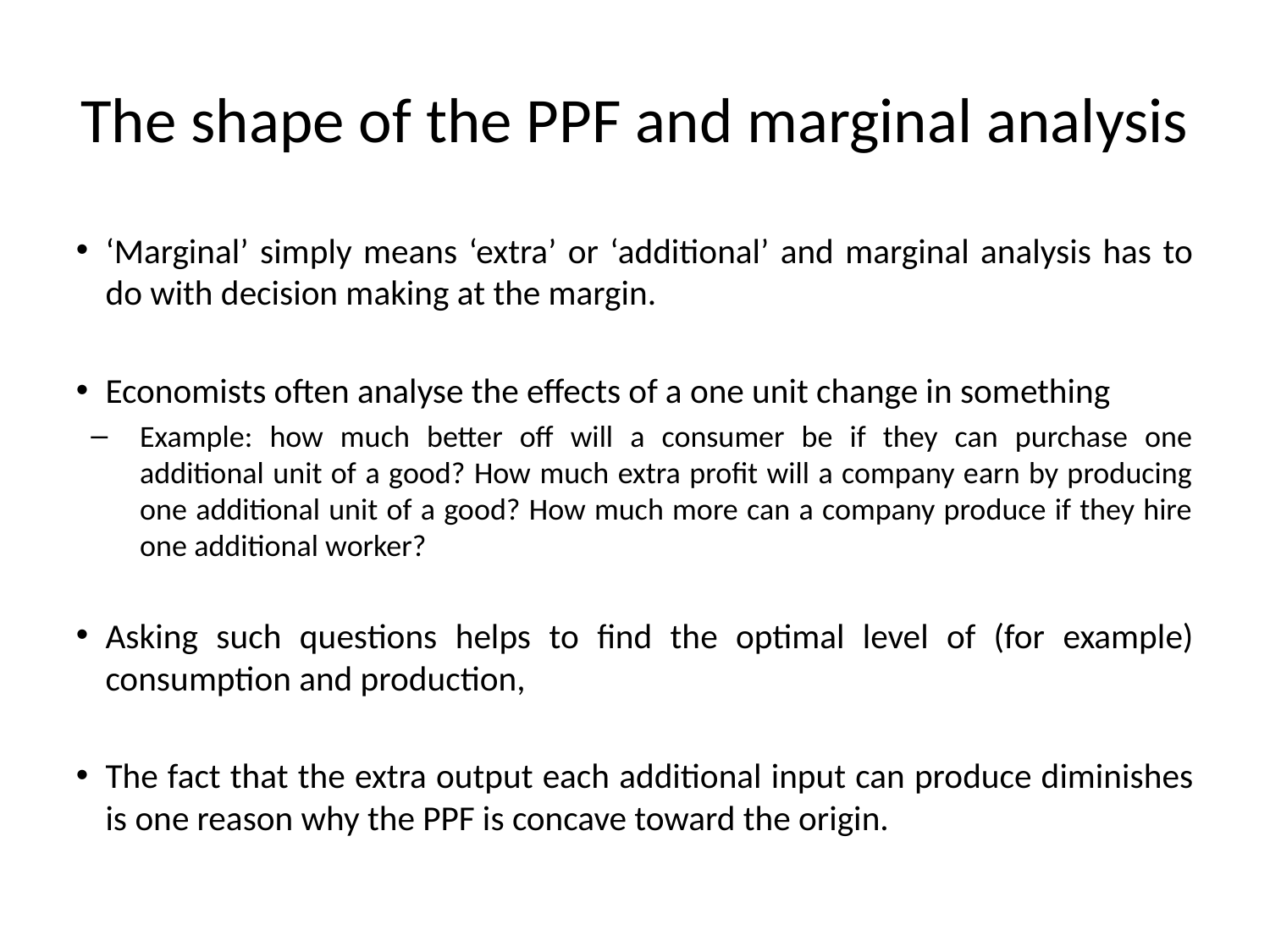

The shape of the PPF and marginal analysis
‘Marginal’ simply means ‘extra’ or ‘additional’ and marginal analysis has to do with decision making at the margin.

Economists often analyse the effects of a one unit change in something
Example: how much better off will a consumer be if they can purchase one additional unit of a good? How much extra profit will a company earn by producing one additional unit of a good? How much more can a company produce if they hire one additional worker?

Asking such questions helps to find the optimal level of (for example) consumption and production,

The fact that the extra output each additional input can produce diminishes is one reason why the PPF is concave toward the origin.